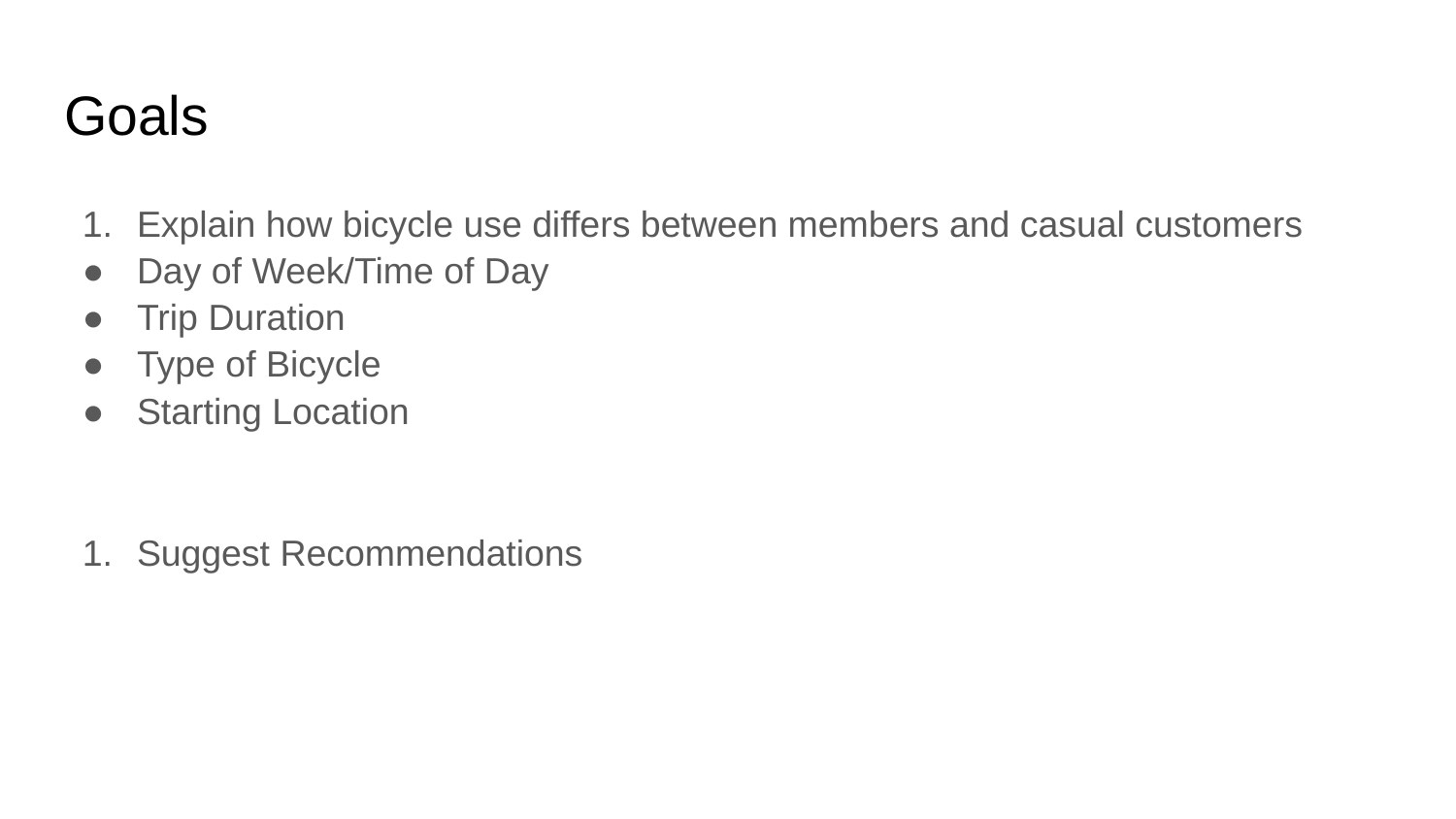

# Goals
Explain how bicycle use differs between members and casual customers
Day of Week/Time of Day
Trip Duration
Type of Bicycle
Starting Location

Suggest Recommendations